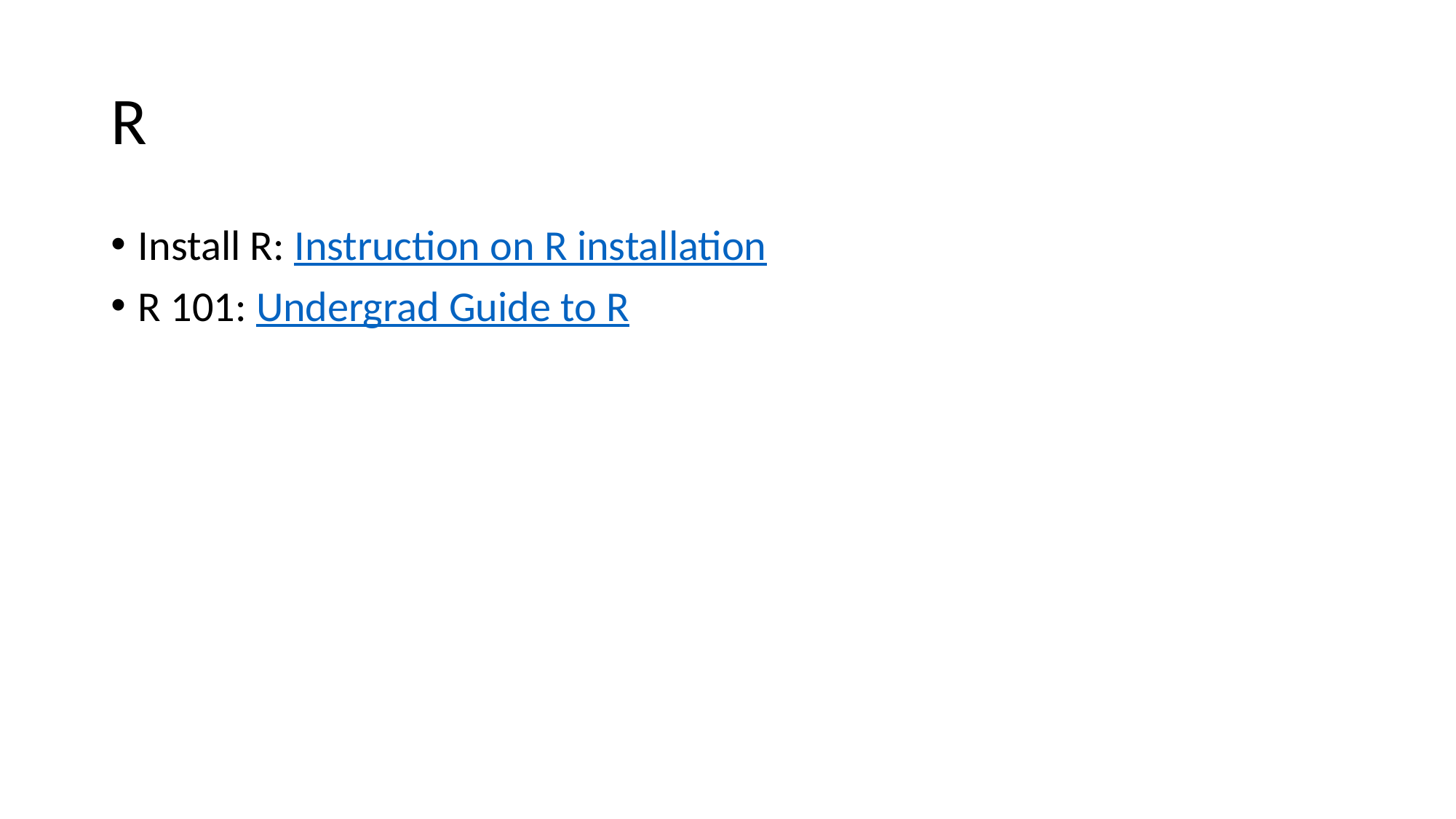

# R
Install R: Instruction on R installation
R 101: Undergrad Guide to R